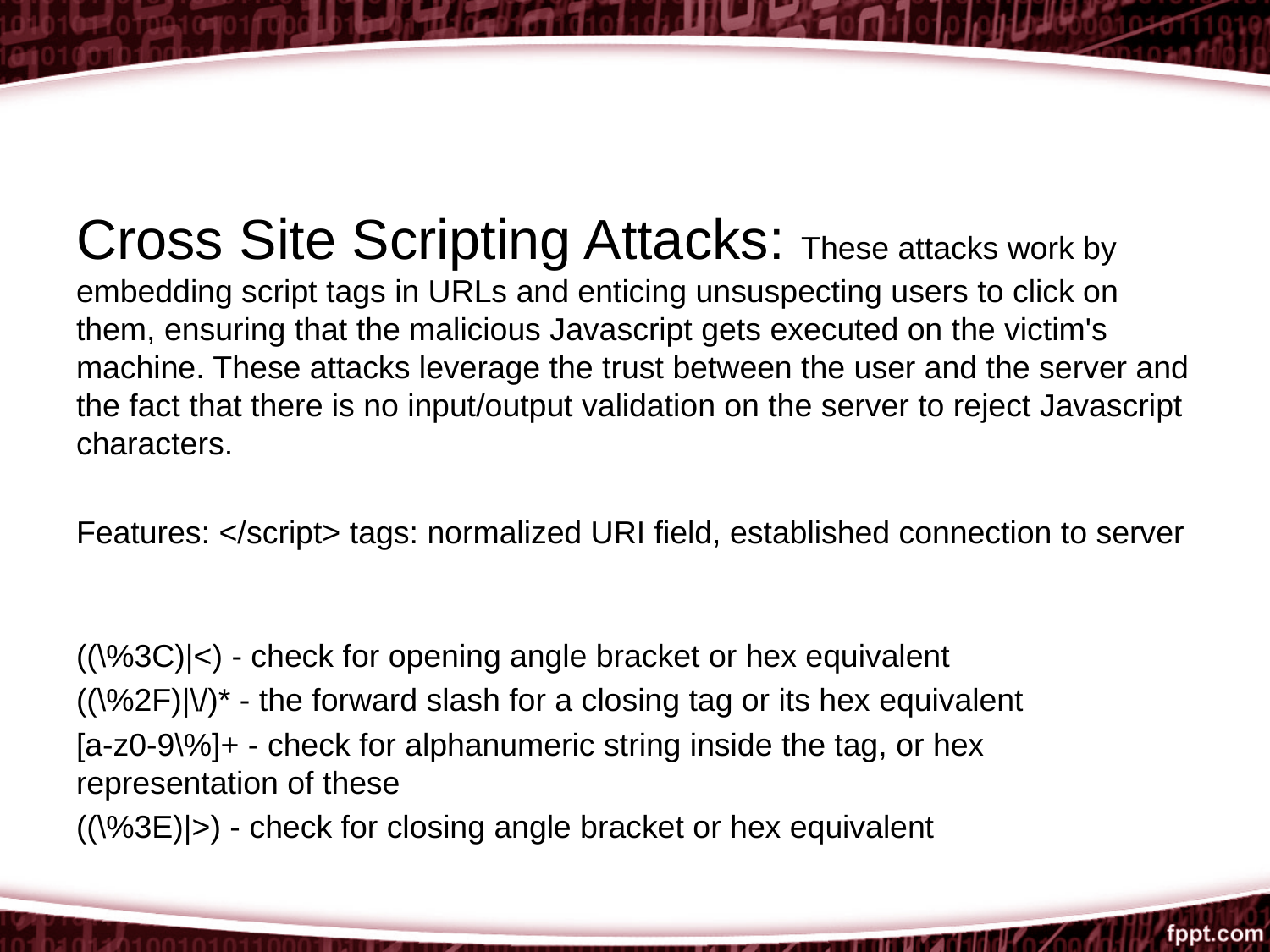

Cross Site Scripting Attacks: These attacks work by embedding script tags in URLs and enticing unsuspecting users to click on them, ensuring that the malicious Javascript gets executed on the victim's machine. These attacks leverage the trust between the user and the server and the fact that there is no input/output validation on the server to reject Javascript characters.

Features: </script> tags: normalized URI field, established connection to server

((\%3C)|<) - check for opening angle bracket or hex equivalent
((\%2F)|\/)* - the forward slash for a closing tag or its hex equivalent
[a-z0-9\%]+ - check for alphanumeric string inside the tag, or hex representation of these
((\%3E)|>) - check for closing angle bracket or hex equivalent